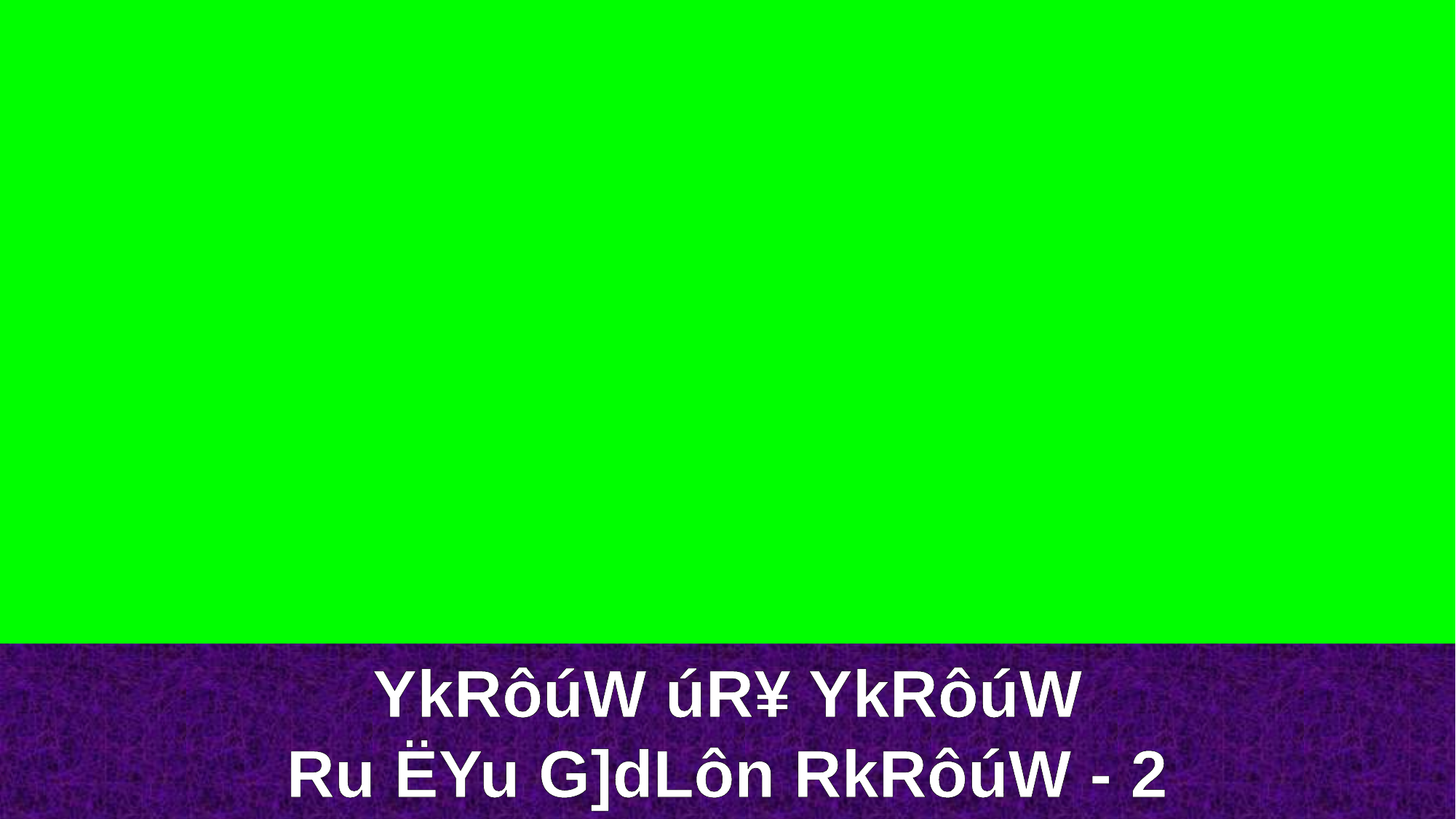

YkRôúW úR¥ YkRôúW
Ru ËYu G]dLôn RkRôúW - 2